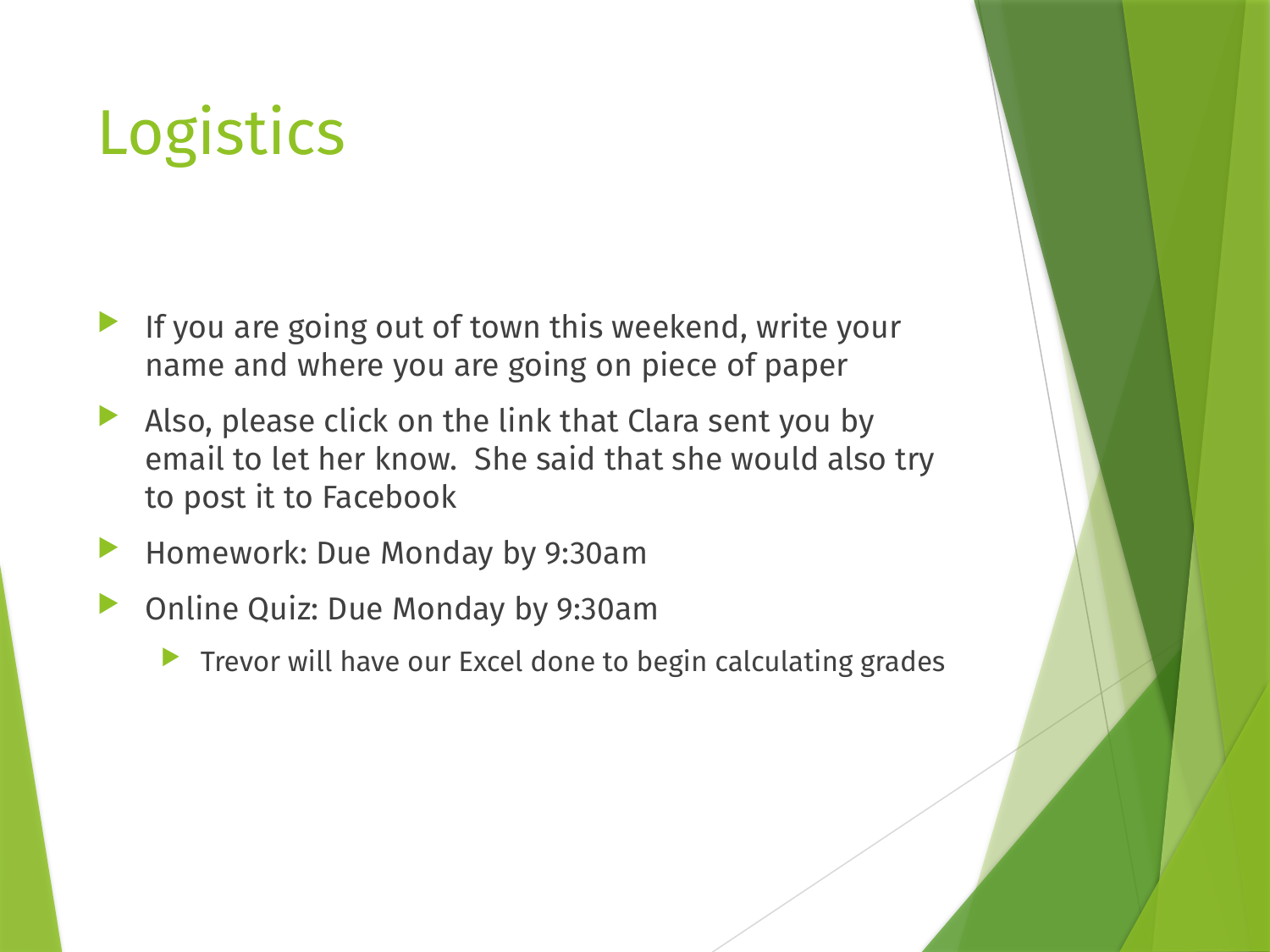

# Logistics
If you are going out of town this weekend, write your name and where you are going on piece of paper
Also, please click on the link that Clara sent you by email to let her know.  She said that she would also try to post it to Facebook
Homework: Due Monday by 9:30am
Online Quiz: Due Monday by 9:30am
Trevor will have our Excel done to begin calculating grades